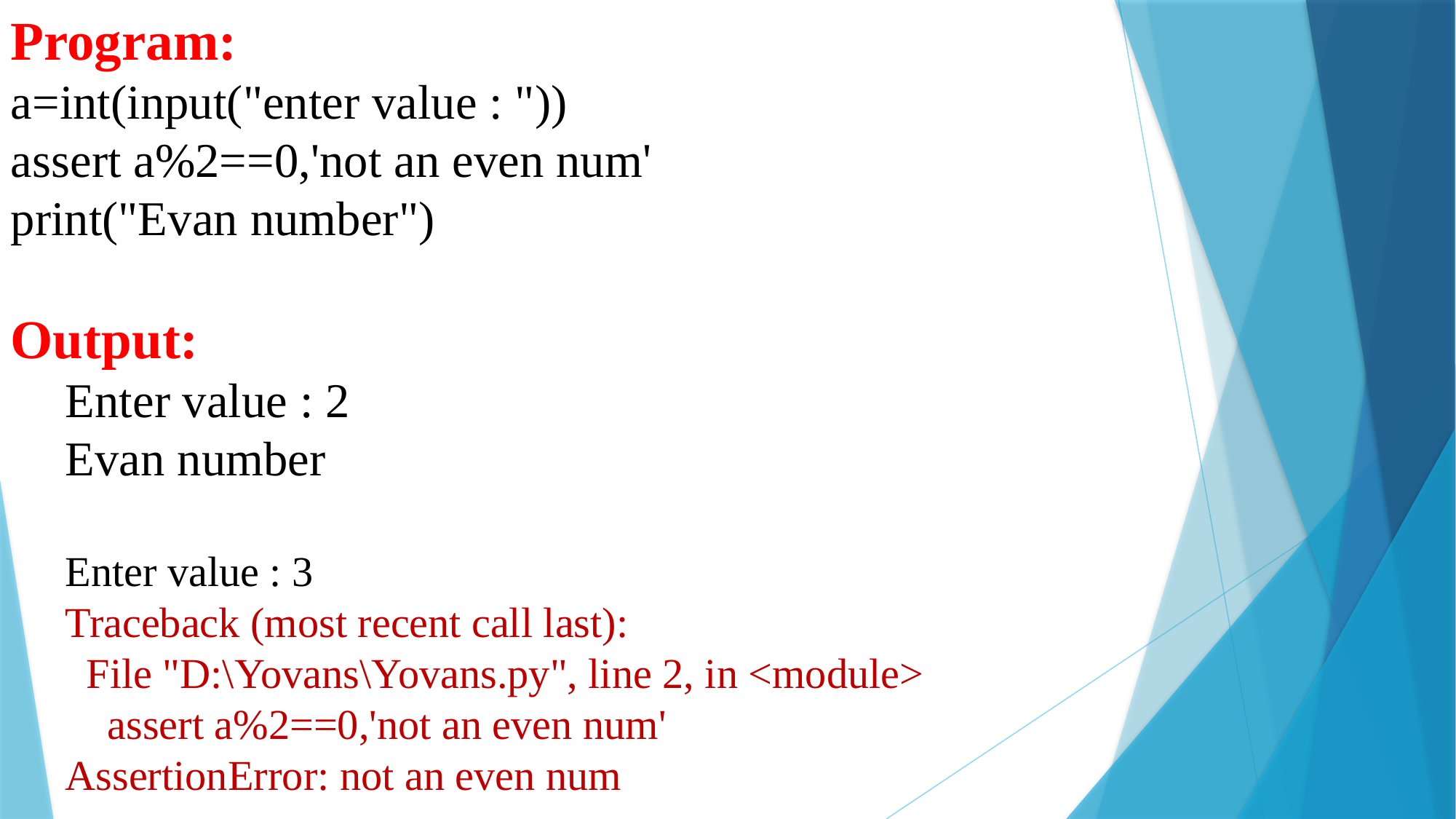

Program:
a=int(input("enter value : "))
assert a%2==0,'not an even num'
print("Evan number")

Output:
Enter value : 2
Evan number

Enter value : 3
Traceback (most recent call last):
  File "D:\Yovans\Yovans.py", line 2, in <module>
    assert a%2==0,'not an even num'
AssertionError: not an even num